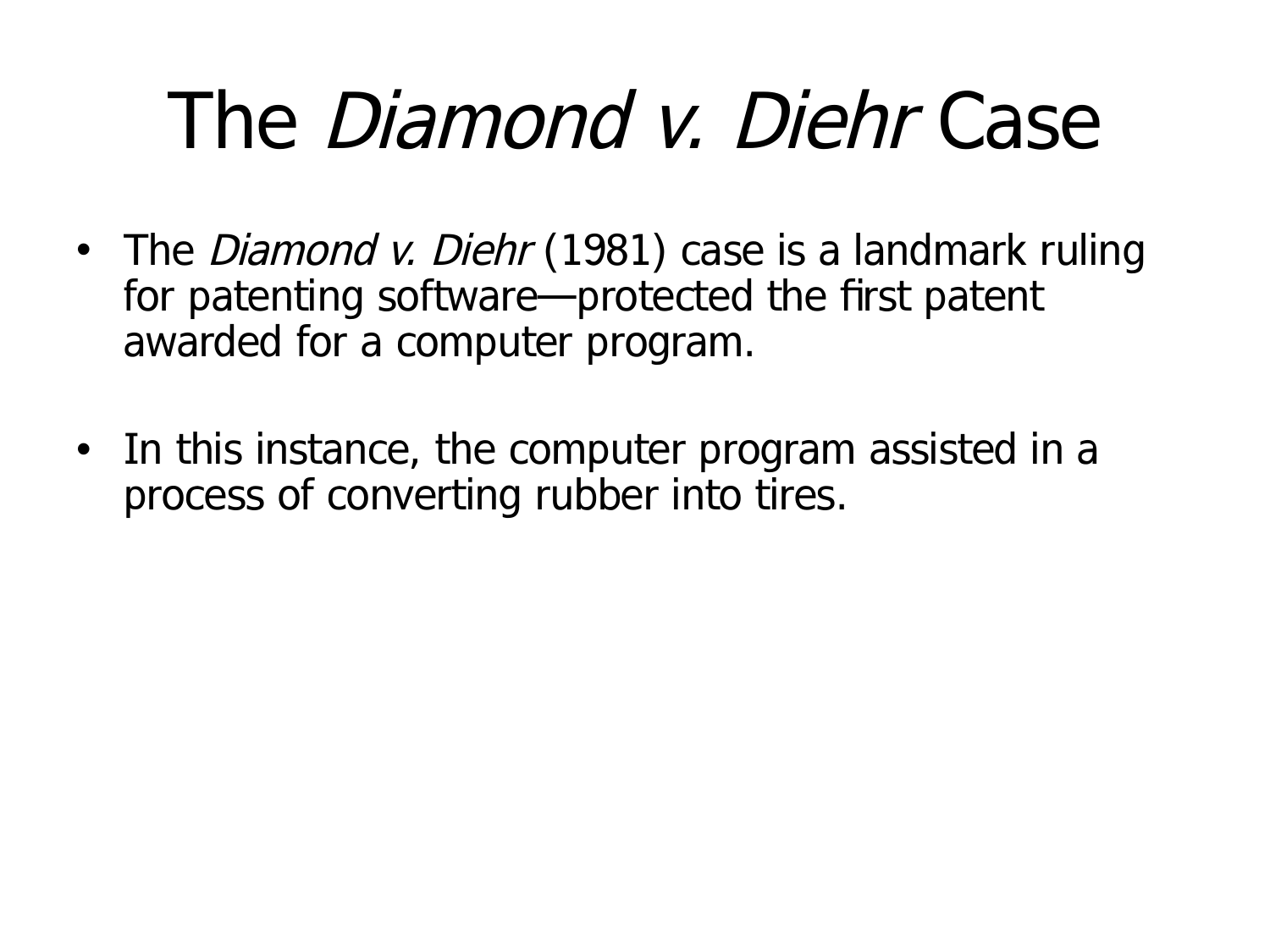

# The Diamond v. Diehr Case
The Diamond v. Diehr (1981) case is a landmark ruling for patenting software—protected the first patent awarded for a computer program.

In this instance, the computer program assisted in a process of converting rubber into tires.